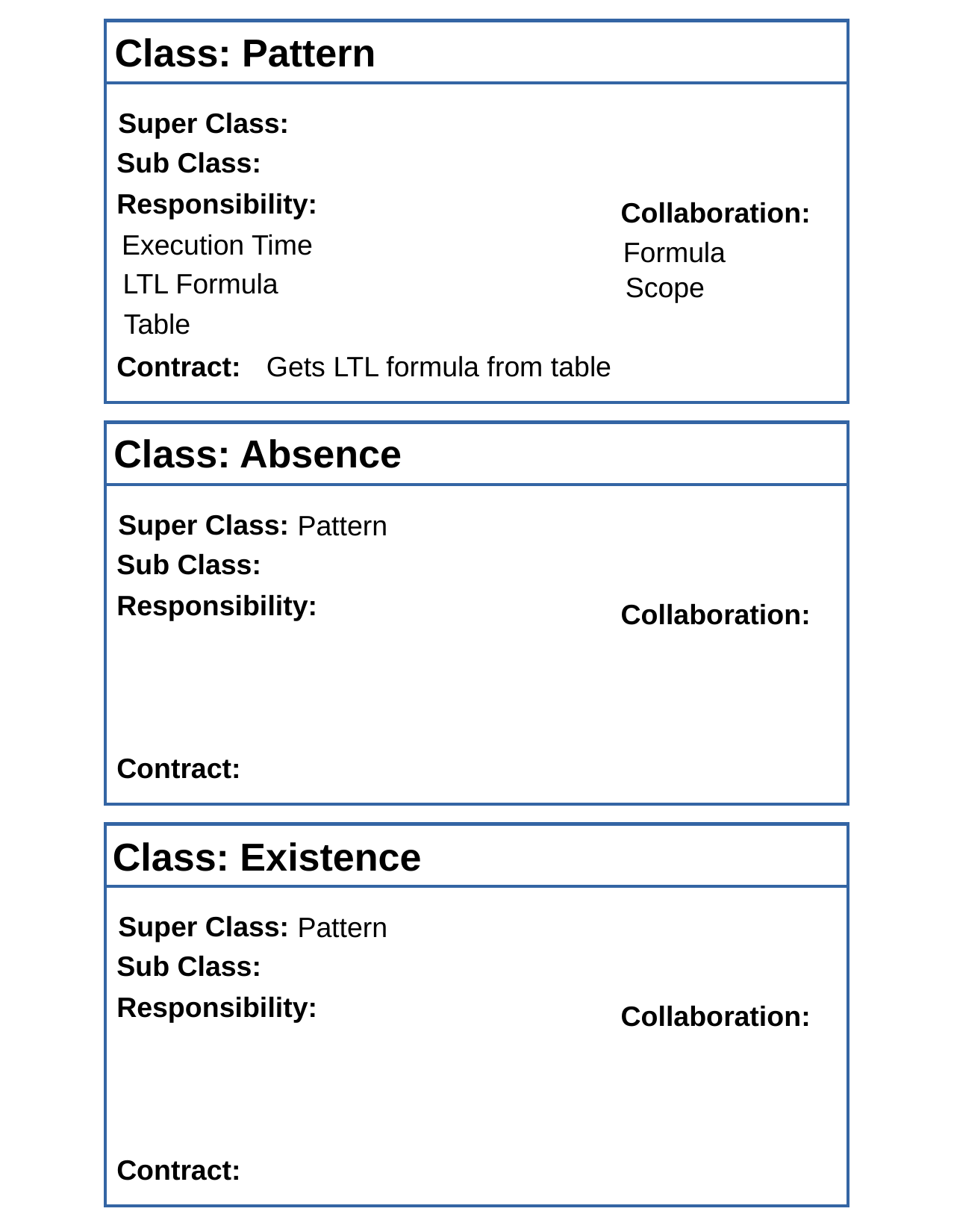

Class: Pattern

Super Class:
Sub Class:
Responsibility:
Collaboration:
Execution Time
Formula
LTL Formula
Scope
Table
Contract:
Gets LTL formula from table

Class: Absence

Super Class:
Pattern
Sub Class:
Responsibility:
Collaboration:
Contract:

Class: Existence

Super Class:
Pattern
Sub Class:
Responsibility:
Collaboration:
Contract: